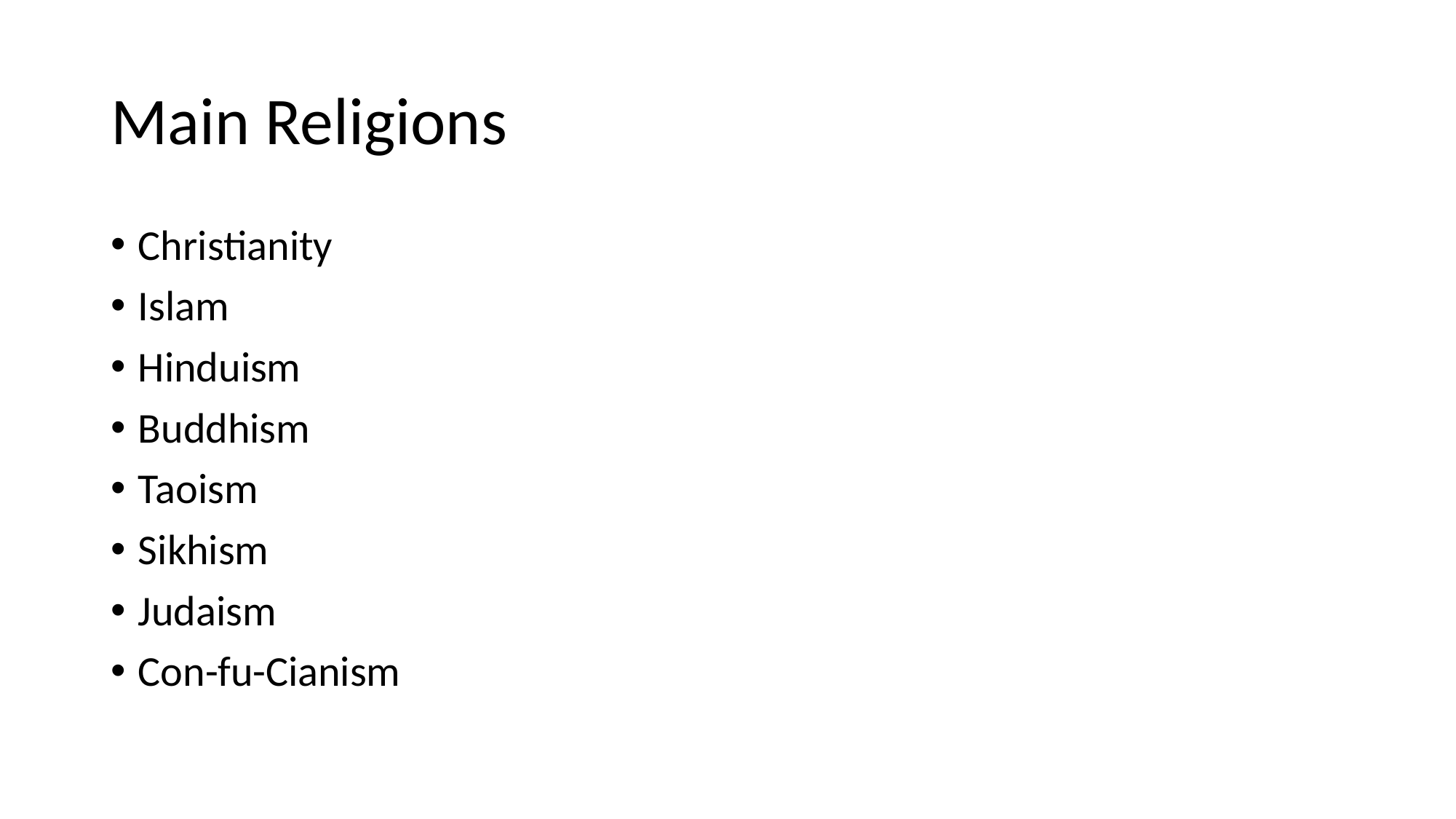

# Main Religions
Christianity
Islam
Hinduism
Buddhism
Taoism
Sikhism
Judaism
Con-fu-Cianism